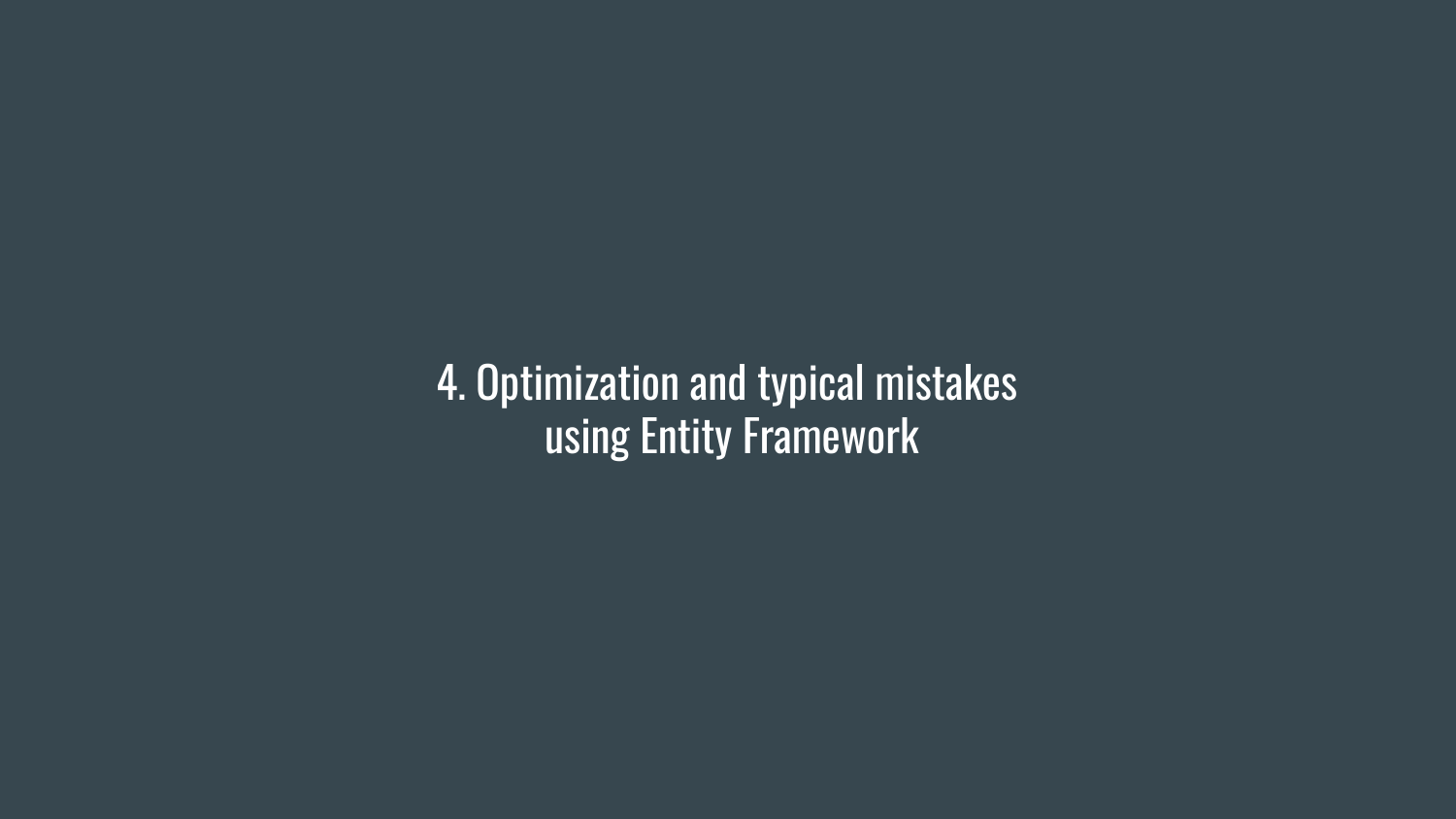

# 4. Optimization and typical mistakes using Entity Framework